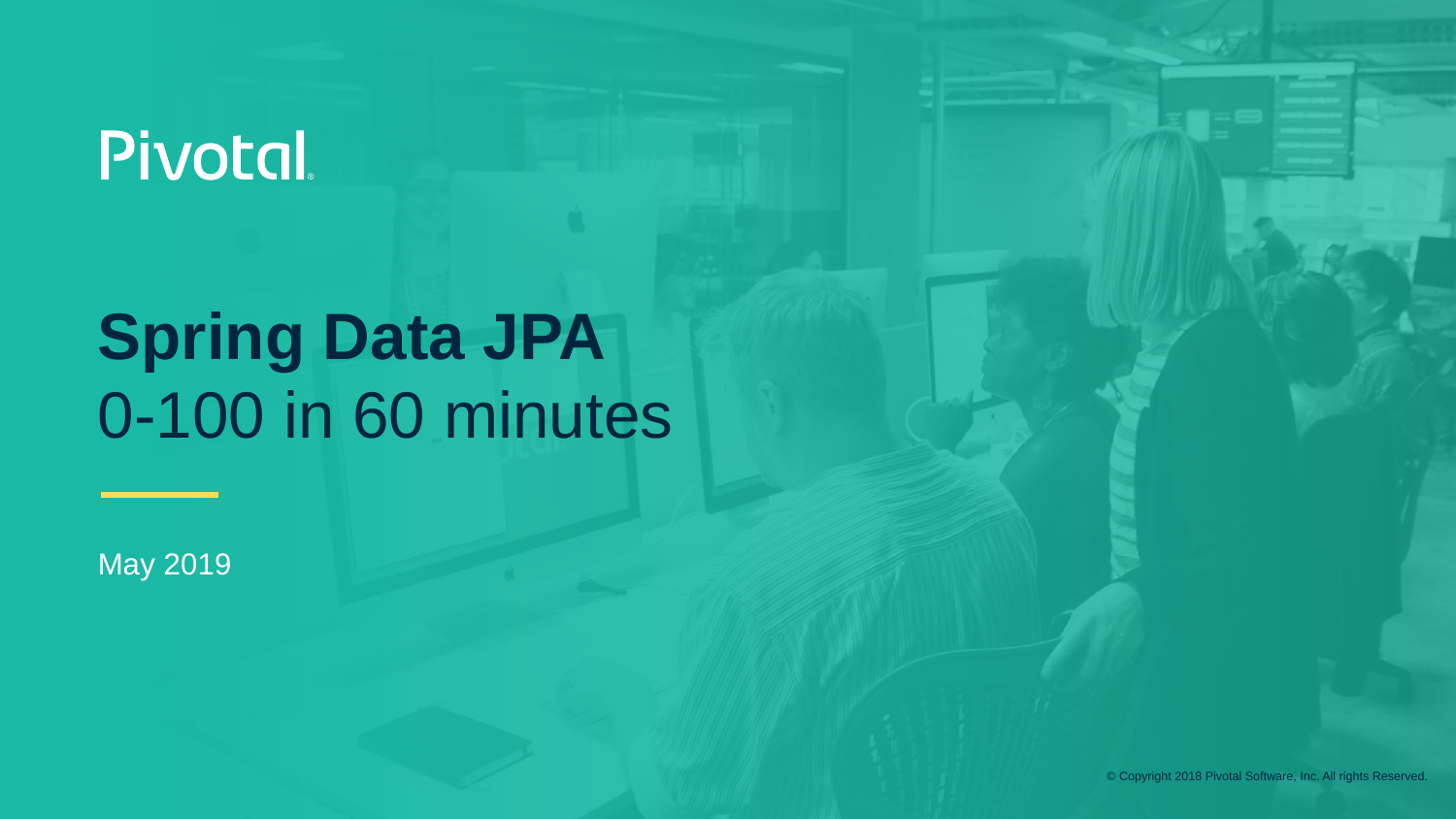

# Spring Data JPA
0-100 in 60 minutes
May 2019